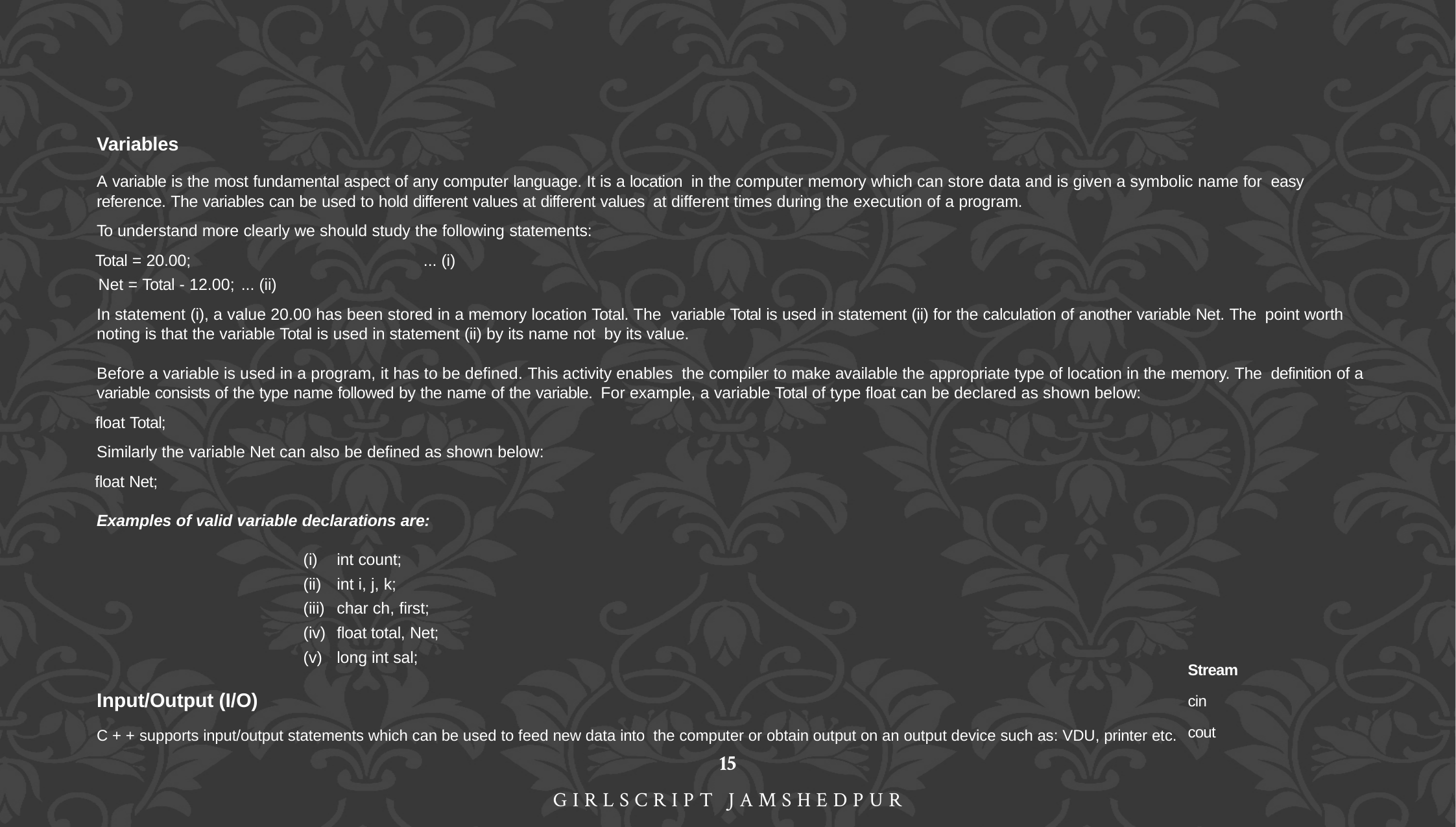

Variables
A variable is the most fundamental aspect of any computer language. It is a location  in the computer memory which can store data and is given a symbolic name for  easy reference. The variables can be used to hold different values at different values  at different times during the execution of a program.
To understand more clearly we should study the following statements:
Total = 20.00;	... (i)
Net = Total - 12.00; ... (ii)
In statement (i), a value 20.00 has been stored in a memory location Total. The  variable Total is used in statement (ii) for the calculation of another variable Net. The  point worth noting is that the variable Total is used in statement (ii) by its name not  by its value.

Before a variable is used in a program, it has to be defined. This activity enables  the compiler to make available the appropriate type of location in the memory. The  definition of a variable consists of the type name followed by the name of the variable.  For example, a variable Total of type float can be declared as shown below:
float Total;
Similarly the variable Net can also be defined as shown below:
float Net;

Examples of valid variable declarations are:

int count;
int i, j, k;
char ch, first;
float total, Net;
long int sal;

Input/Output (I/O)
C + + supports input/output statements which can be used to feed new data into  the computer or obtain output on an output device such as: VDU, printer etc.
Stream
cin
cout
15
GIRLSCRIPT JAMSHEDPUR